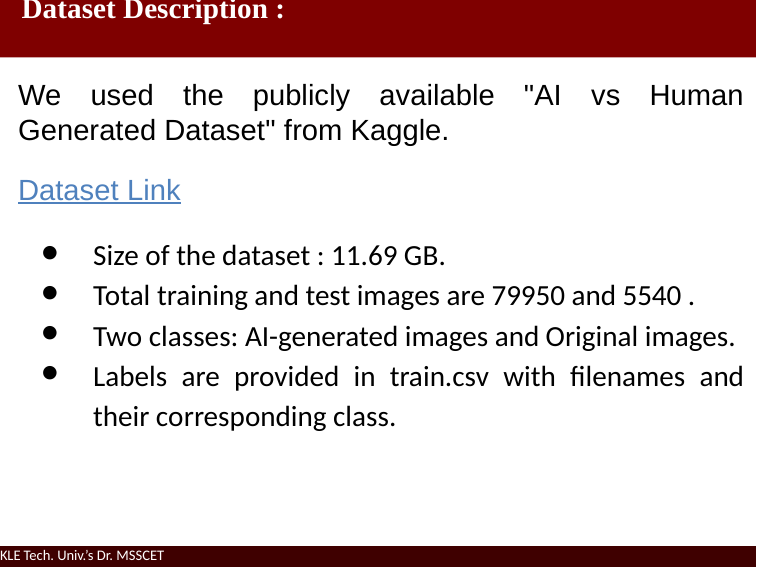

# Dataset Description :
We used the publicly available "AI vs Human Generated Dataset" from Kaggle.
Dataset Link
Size of the dataset : 11.69 GB.
Total training and test images are 79950 and 5540 .
Two classes: AI-generated images and Original images.
Labels are provided in train.csv with filenames and their corresponding class.

KLE Tech. Univ.’s Dr. MSSCET